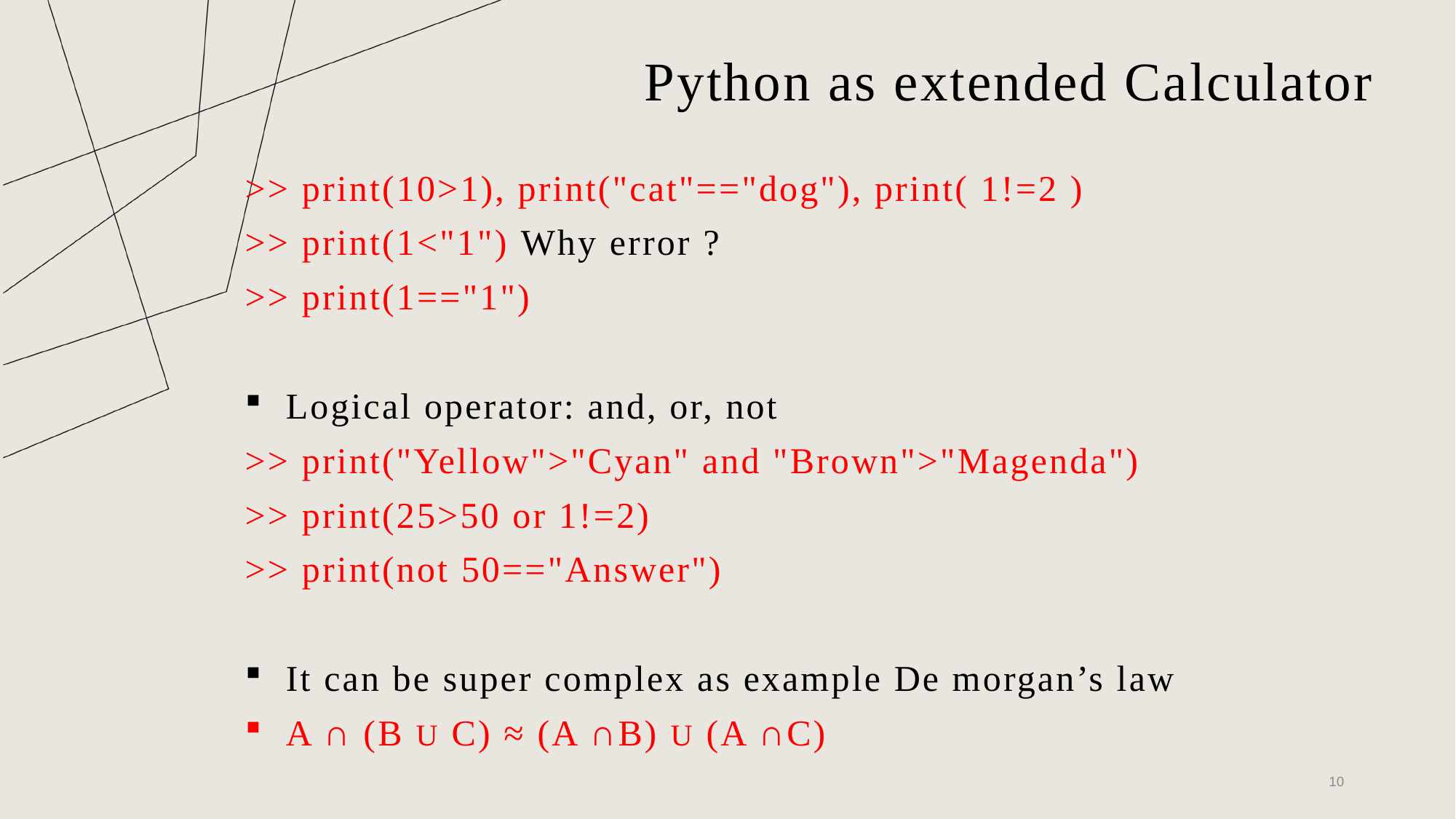

# Python as extended Calculator
>> print(10>1), print("cat"=="dog"), print( 1!=2 )
>> print(1<"1") Why error ?
>> print(1=="1")

Logical operator: and, or, not
>> print("Yellow">"Cyan" and "Brown">"Magenda")
>> print(25>50 or 1!=2)
>> print(not 50=="Answer")

It can be super complex as example De morgan’s law
A ∩ (B U C) ≈ (A ∩B) U (A ∩C)
10